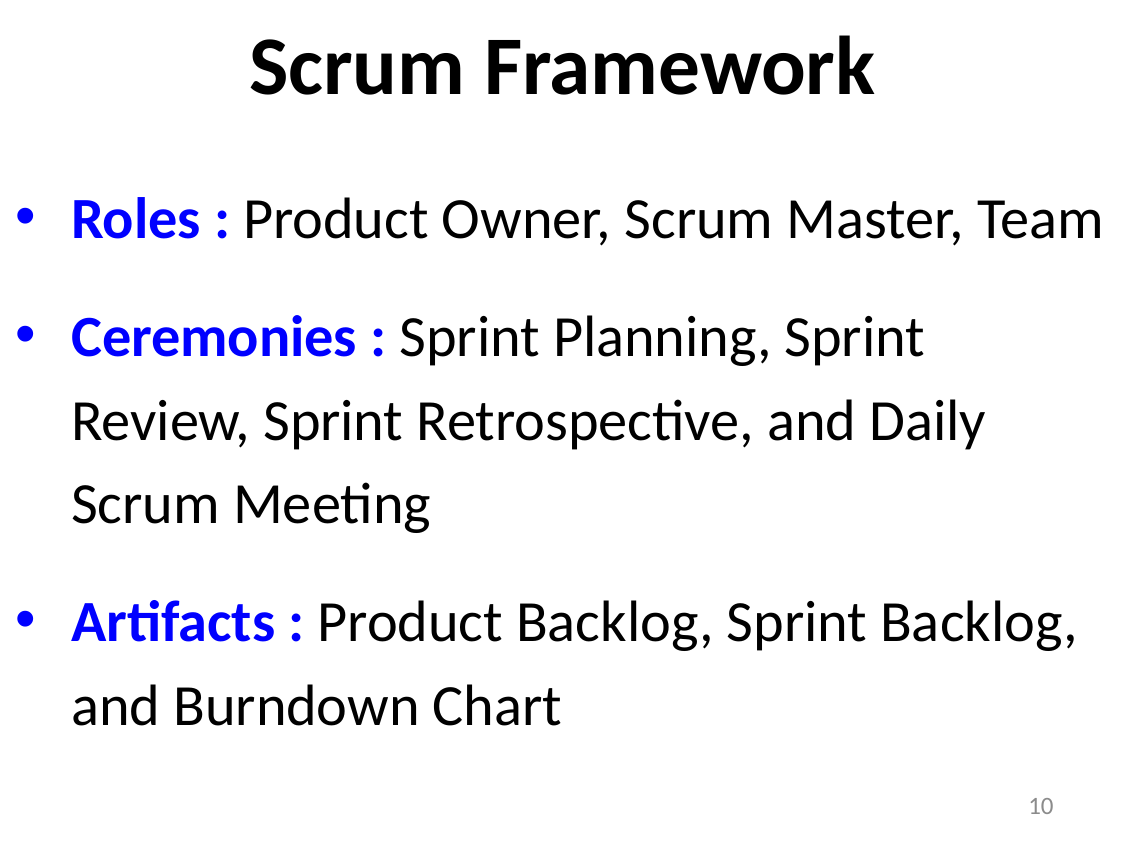

# Scrum Framework
Roles : Product Owner, Scrum Master, Team
Ceremonies : Sprint Planning, Sprint Review, Sprint Retrospective, and Daily Scrum Meeting
Artifacts : Product Backlog, Sprint Backlog, and Burndown Chart
10